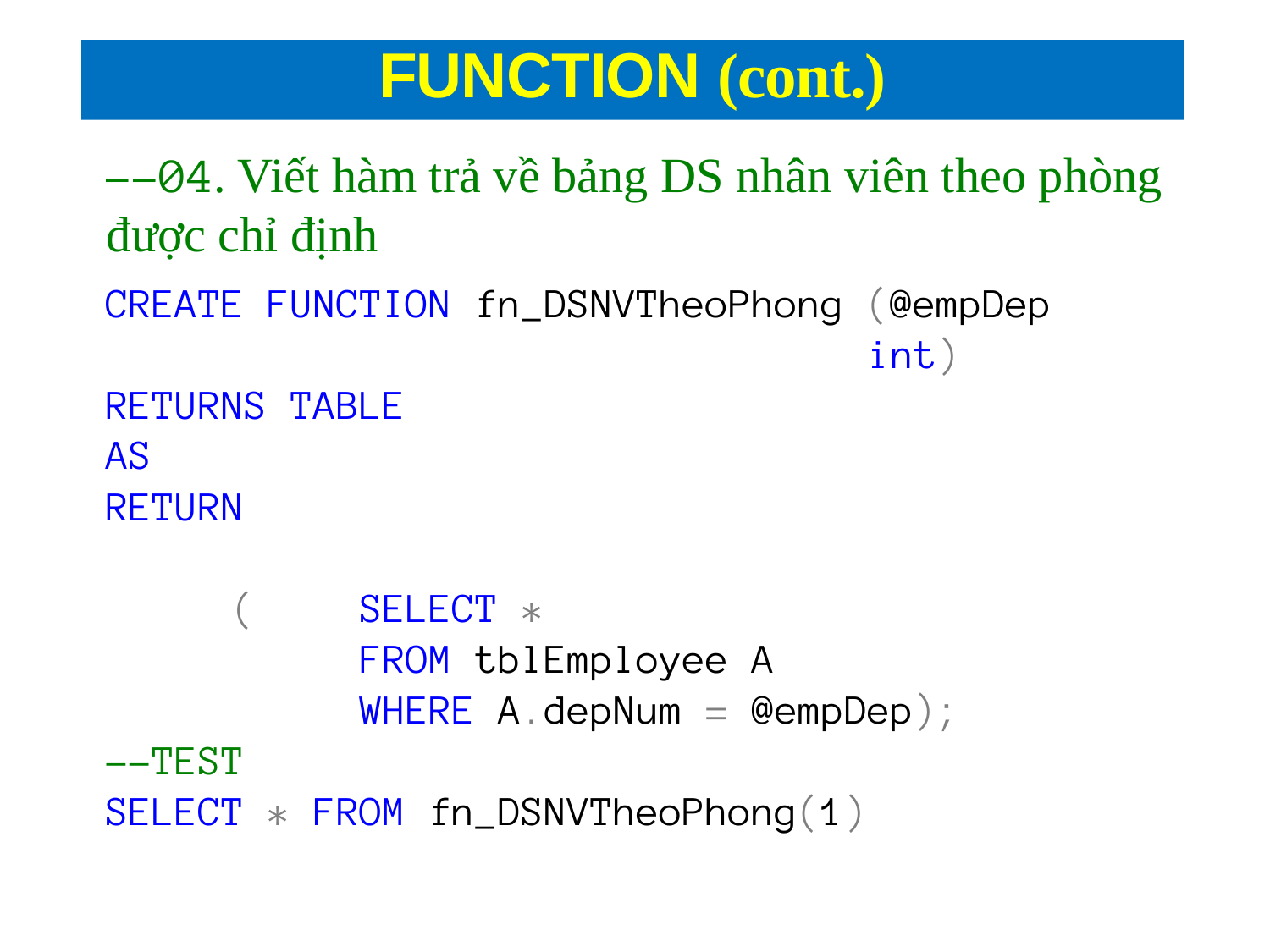

# FUNCTION (cont.)
--04. Viết hàm trả về bảng DS nhân viên theo phòng được chỉ định
CREATE FUNCTION fn_DSNVTheoPhong (@empDep 							int)
RETURNS TABLE
AS
RETURN

	(	SELECT *
		FROM tblEmployee A
		WHERE A.depNum = @empDep);
--TEST
SELECT * FROM fn_DSNVTheoPhong(1)
6